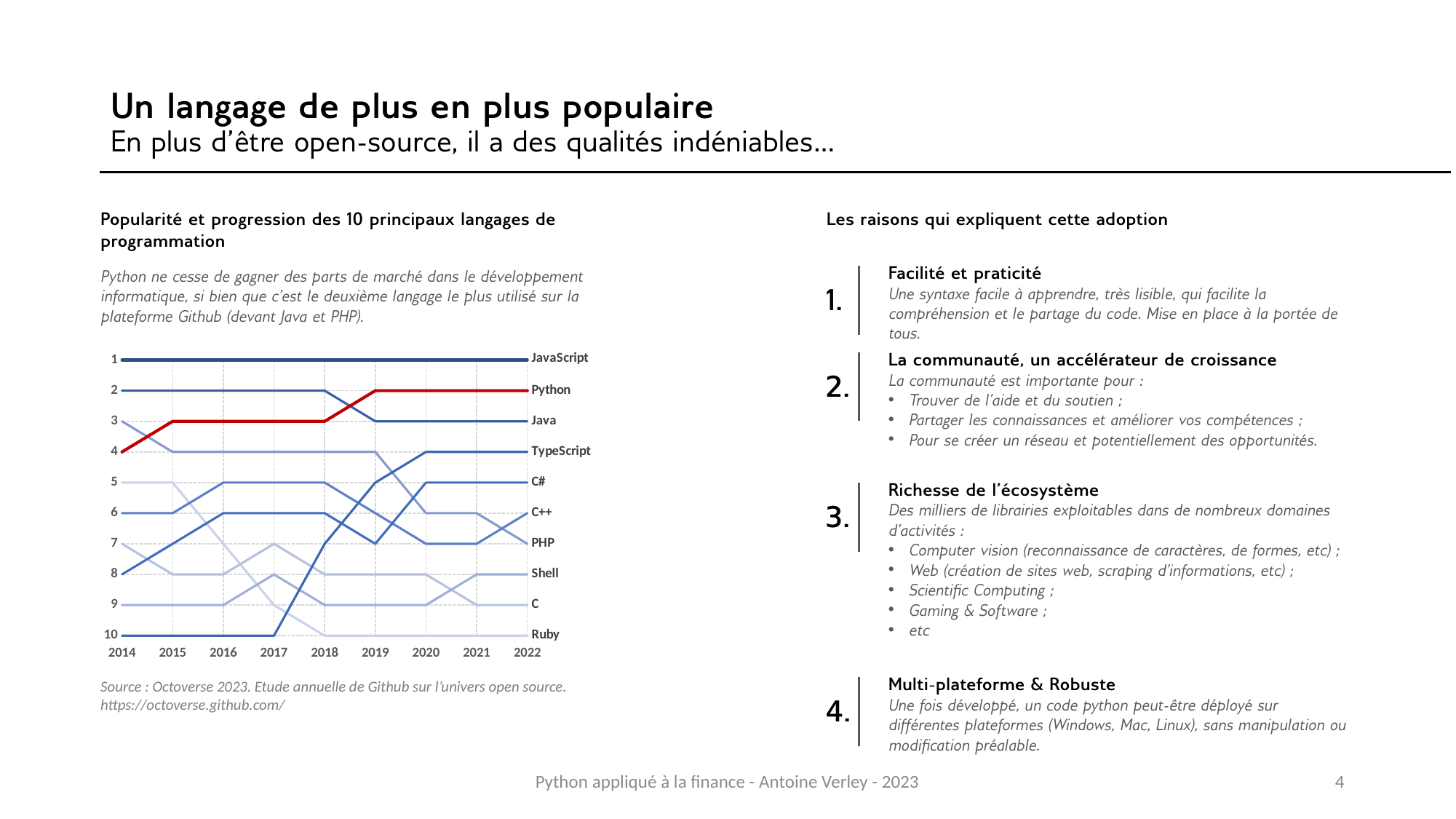

# Un langage de plus en plus populaire En plus d’être open-source, il a des qualités indéniables…
Popularité et progression des 10 principaux langages de programmation
Les raisons qui expliquent cette adoption
Facilité et praticité
Une syntaxe facile à apprendre, très lisible, qui facilite la compréhension et le partage du code. Mise en place à la portée de tous.
1.
Python ne cesse de gagner des parts de marché dans le développement informatique, si bien que c’est le deuxième langage le plus utilisé sur la plateforme Github (devant Java et PHP).

### Chart

| Category | JavaScript | Python | Java | TypeScript | C# | C++ | PHP | Shell | C | Ruby |
|---|---|---|---|---|---|---|---|---|---|---|
La communauté, un accélérateur de croissance
La communauté est importante pour :
Trouver de l’aide et du soutien ;
Partager les connaissances et améliorer vos compétences ;
Pour se créer un réseau et potentiellement des opportunités.
2.
Richesse de l’écosystème
Des milliers de librairies exploitables dans de nombreux domaines d’activités :
Computer vision (reconnaissance de caractères, de formes, etc) ;
Web (création de sites web, scraping d’informations, etc) ;
Scientific Computing ;
Gaming & Software ;
etc
3.
Multi-plateforme & Robuste
Une fois développé, un code python peut-être déployé sur différentes plateformes (Windows, Mac, Linux), sans manipulation ou modification préalable.
4.
Source : Octoverse 2023. Etude annuelle de Github sur l’univers open source.
https://octoverse.github.com/
Python appliqué à la finance - Antoine Verley - 2023
4